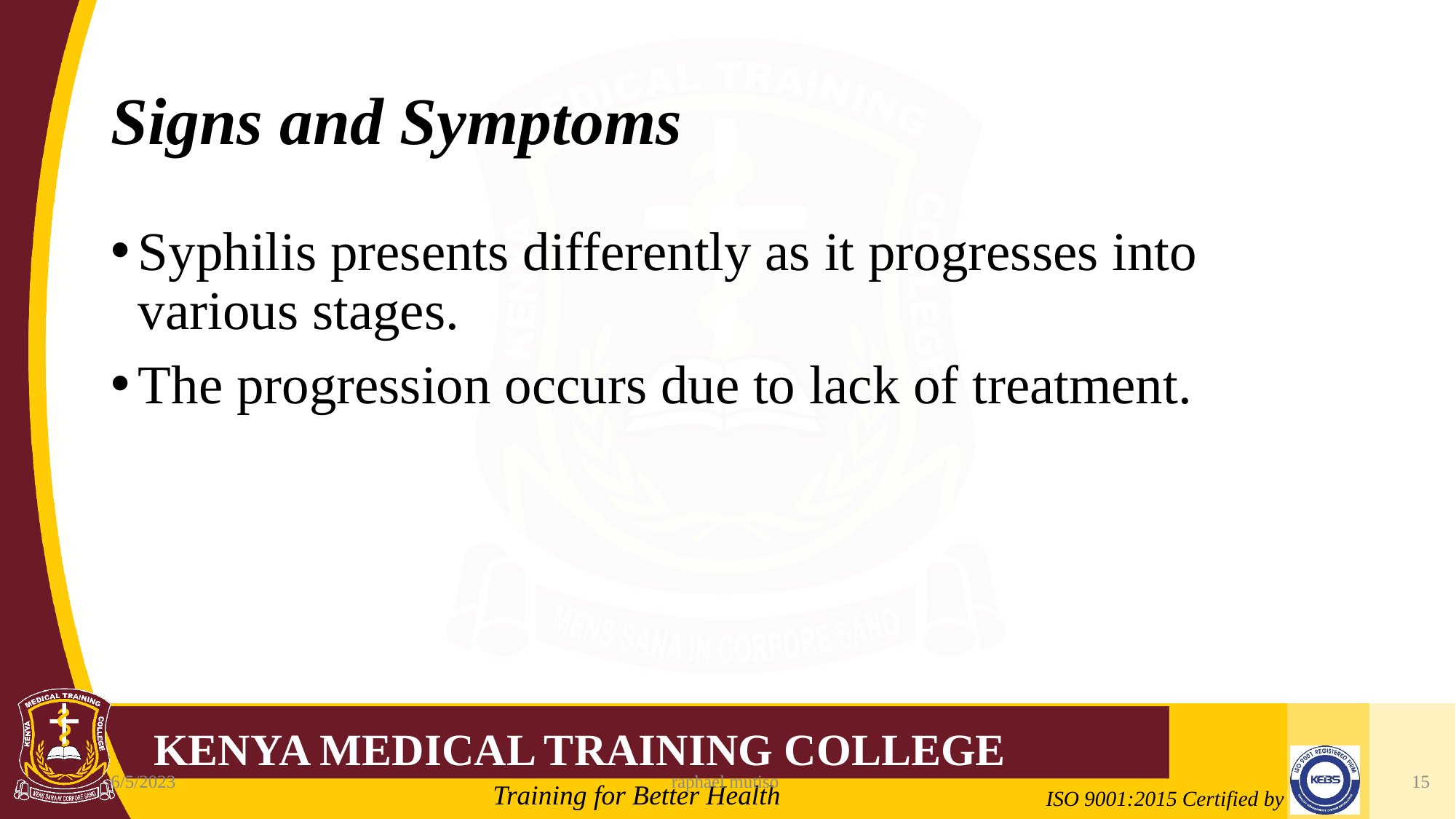

# Signs and Symptoms
Syphilis presents differently as it progresses into various stages.
The progression occurs due to lack of treatment.

6/5/2023
raphael mutiso
15